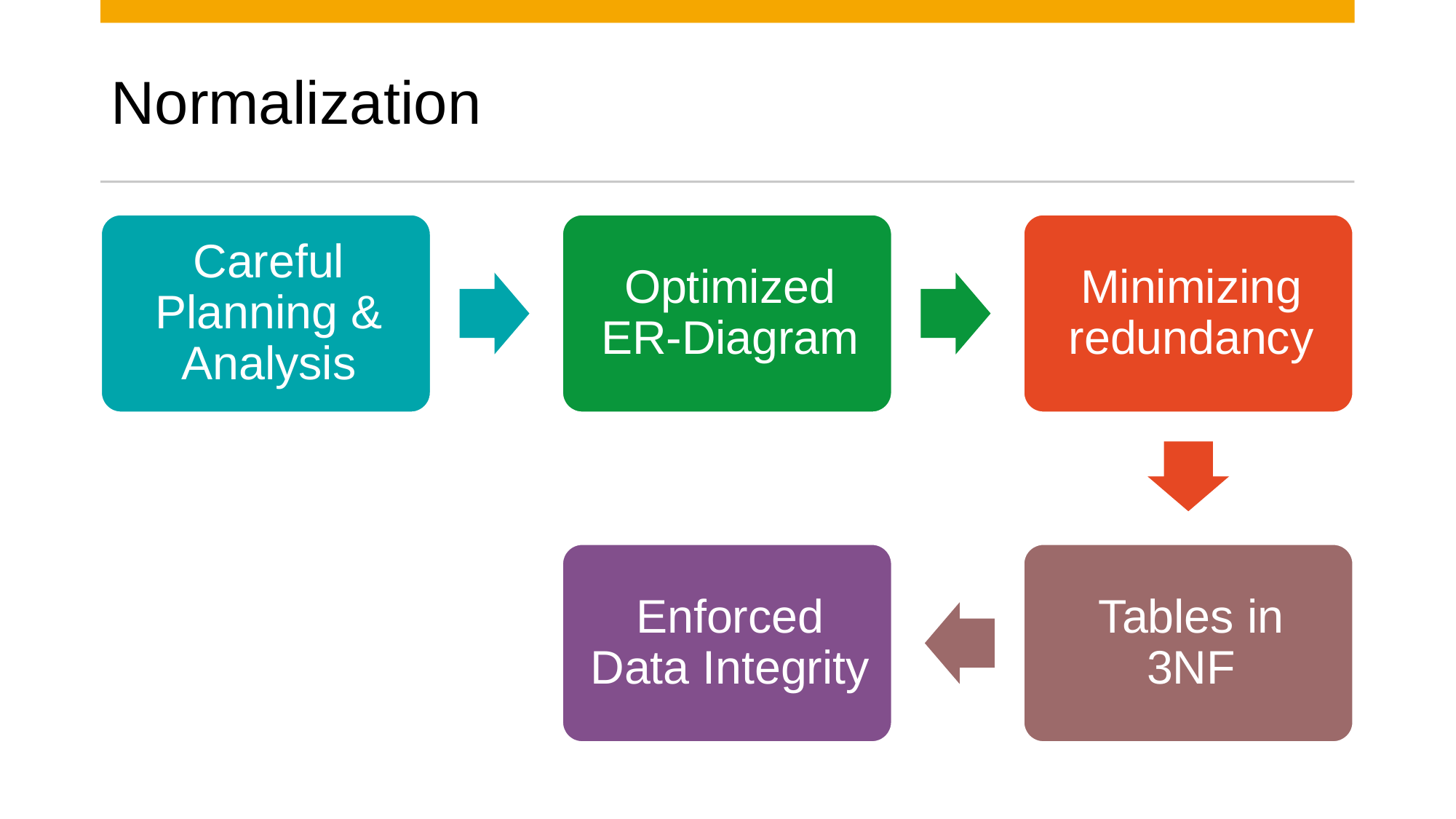

# Normalization

Careful Planning & Analysis

Optimized ER-Diagram

Minimizing redundancy

Tables in 3NF

Enforced Data Integrity